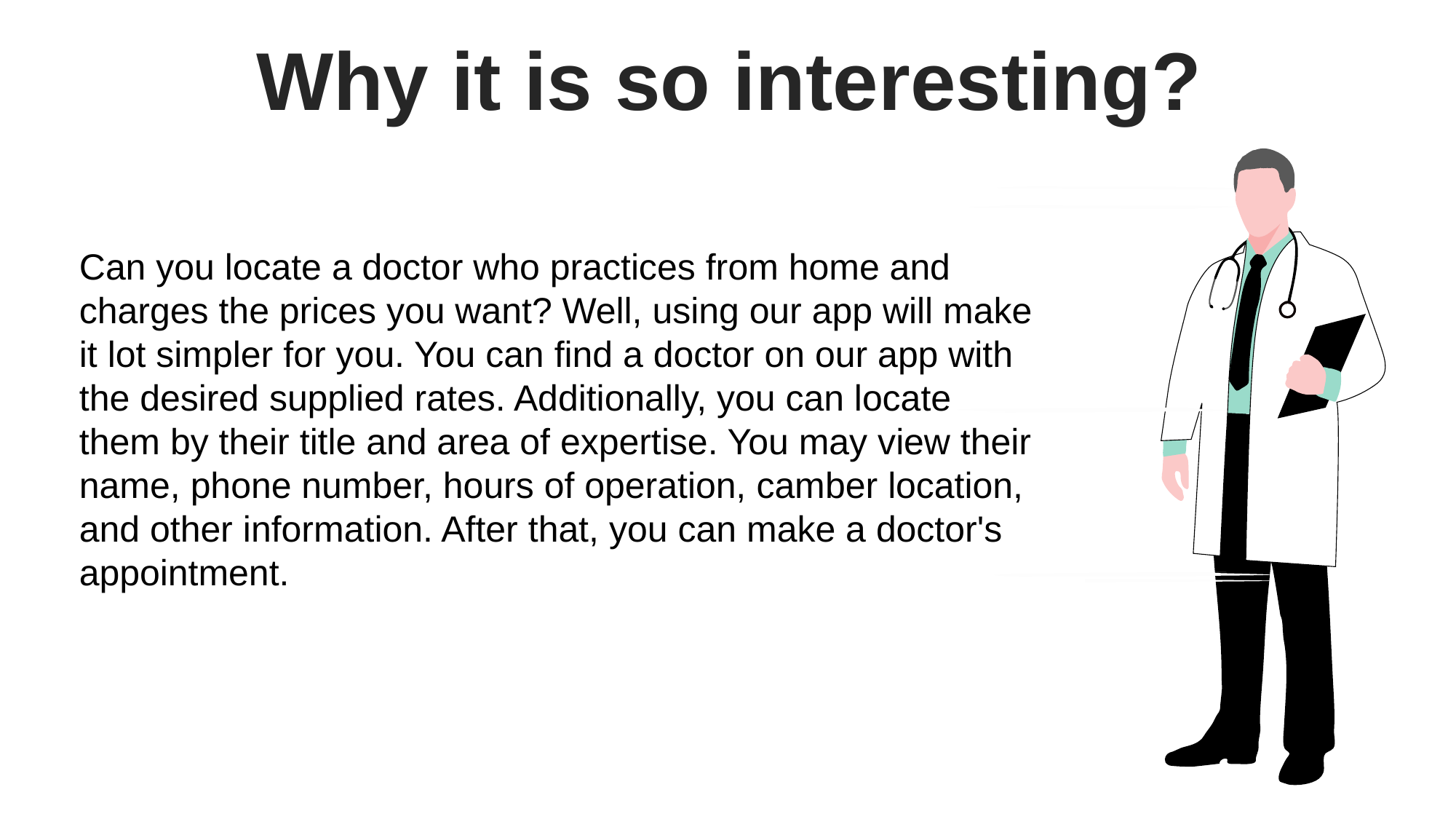

Why it is so interesting?

Can you locate a doctor who practices from home and charges the prices you want? Well, using our app will make it lot simpler for you. You can find a doctor on our app with the desired supplied rates. Additionally, you can locate them by their title and area of expertise. You may view their name, phone number, hours of operation, camber location, and other information. After that, you can make a doctor's appointment.